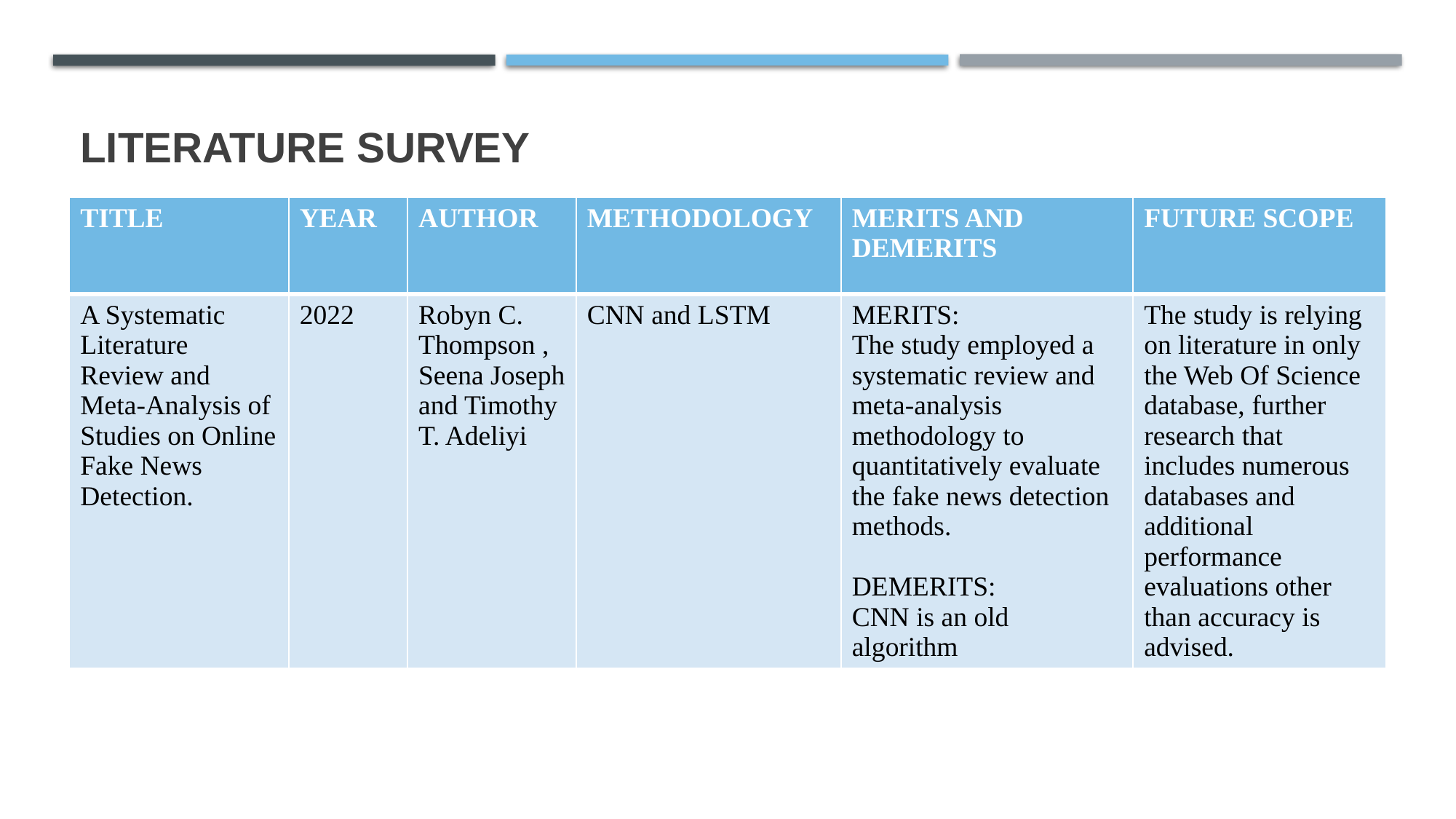

# LITERATURE SURVEY
| TITLE | YEAR | AUTHOR | METHODOLOGY | MERITS AND DEMERITS | FUTURE SCOPE |
| --- | --- | --- | --- | --- | --- |
| A Systematic Literature Review and Meta-Analysis of Studies on Online Fake News Detection. | 2022 | Robyn C. Thompson , Seena Joseph and Timothy T. Adeliyi | CNN and LSTM | MERITS: The study employed a systematic review and meta-analysis methodology to quantitatively evaluate the fake news detection methods. DEMERITS: CNN is an old algorithm | The study is relying on literature in only the Web Of Science database, further research that includes numerous databases and additional performance evaluations other than accuracy is advised. |